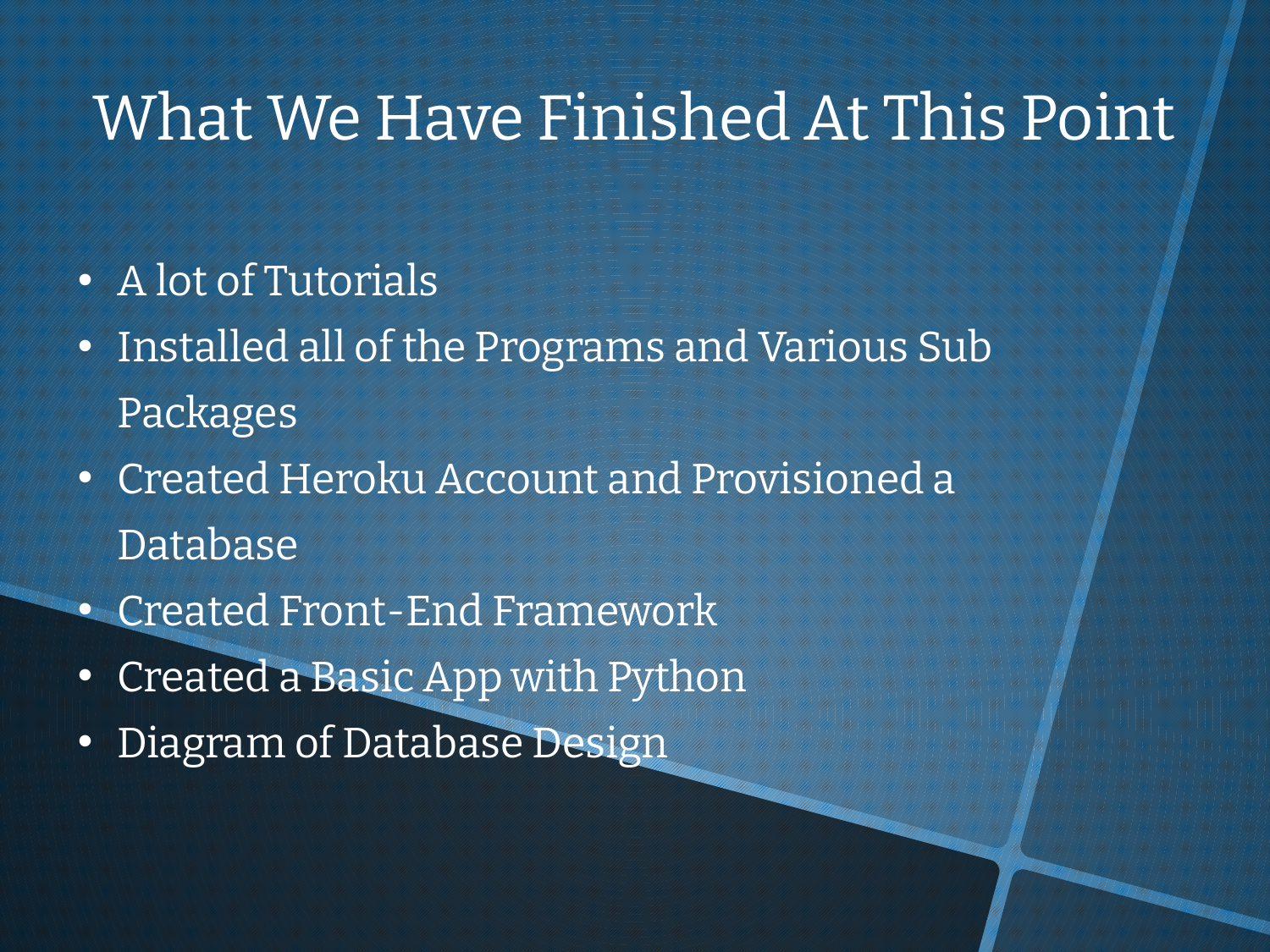

What We Have Finished At This Point
A lot of Tutorials
Installed all of the Programs and Various Sub Packages
Created Heroku Account and Provisioned a Database
Created Front-End Framework
Created a Basic App with Python
Diagram of Database Design